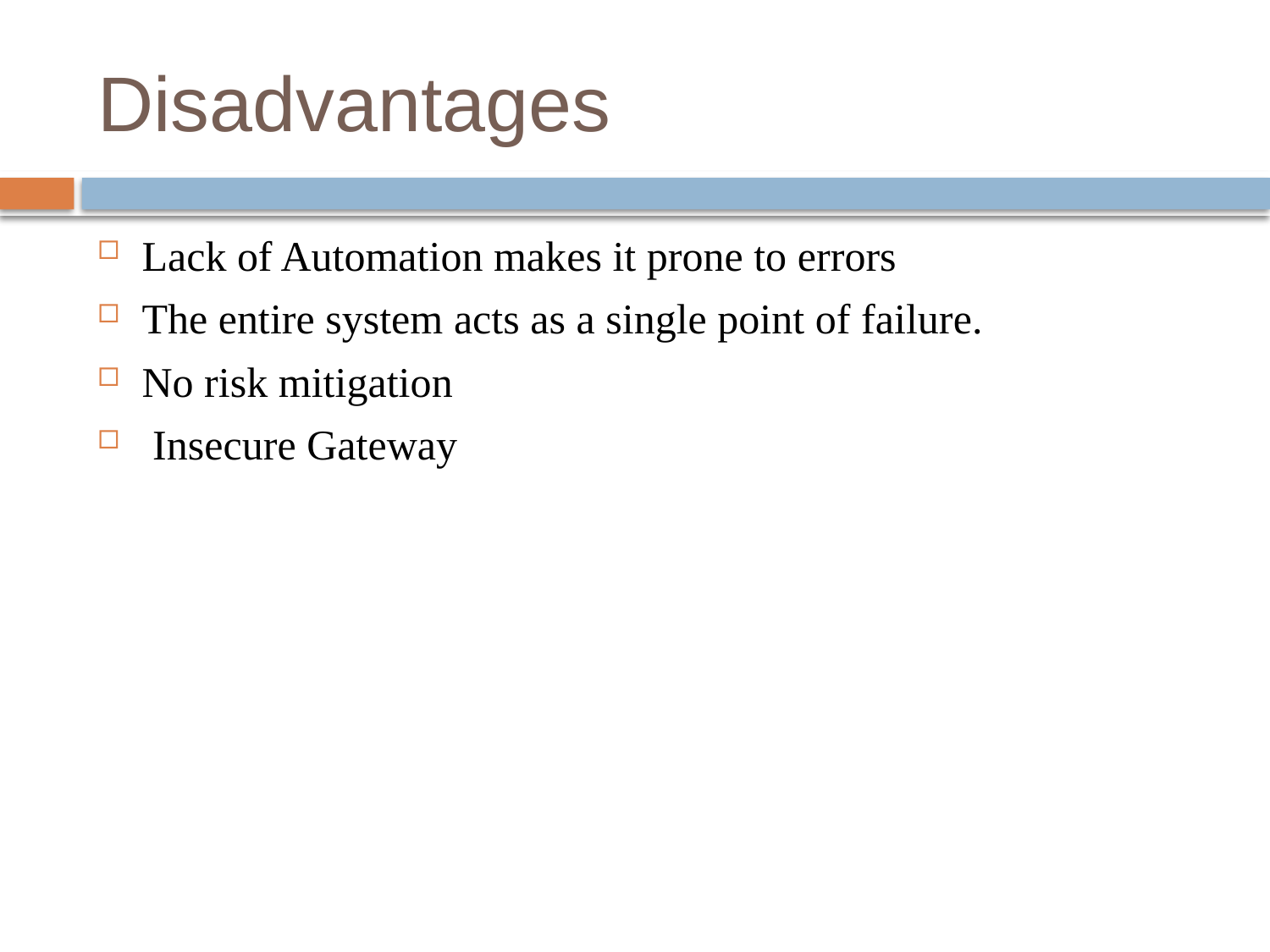

# Disadvantages
Lack of Automation makes it prone to errors
The entire system acts as a single point of failure.
No risk mitigation
 Insecure Gateway